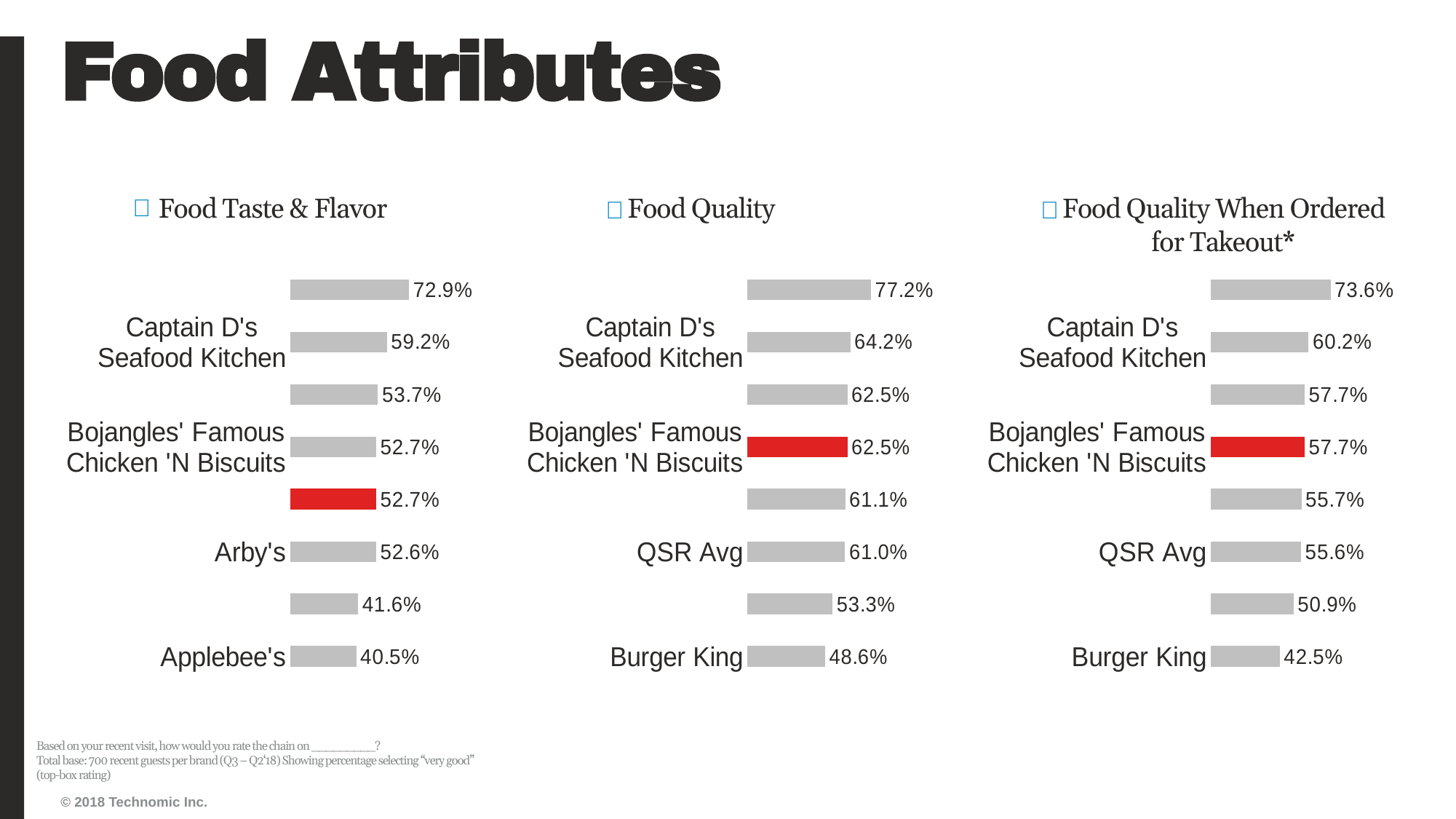

# Food Attributes
Food Taste & Flavor
Food Quality
Food Quality When Ordered for Takeout*

### Chart

| Category | Series1 |
|---|---|
| Applebee's | 0.40476190476190477 |
| Burger King | 0.41612200435729846 |
| Arby's | 0.5255813953488372 |
| Bojangles' Famous Chicken 'N Biscuits | 0.527027027027027 |
| Bojangles' Famous Chicken 'N Biscuits | 0.527027027027027 |
| QSR Avg | 0.5369864655731007 |
| Captain D's Seafood Kitchen | 0.5921450151057401 |
| Chick-fil-A | 0.7285714285714285 |

### Chart

| Category | Series1 |
|---|---|
| Burger King | 0.48554913294797686 |
| Applebee's | 0.5332369942196532 |
| QSR Avg | 0.6103315537838361 |
| Arby's | 0.6107871720116618 |
| Bojangles' Famous Chicken 'N Biscuits | 0.6246376811594203 |
| Bojangles' Famous Chicken 'N Biscuits | 0.6246376811594203 |
| Captain D's Seafood Kitchen | 0.6422413793103449 |
| Chick-fil-A | 0.7718023255813954 |

### Chart

| Category | Series1 |
|---|---|
| Burger King | 0.4246376811594203 |
| Applebee's | 0.5094339622641509 |
| QSR Avg | 0.5557230181952063 |
| Arby's | 0.5574963609898108 |
| Bojangles' Famous Chicken 'N Biscuits | 0.5768115942028985 |
| Bojangles' Famous Chicken 'N Biscuits | 0.5768115942028985 |
| Captain D's Seafood Kitchen | 0.6017191977077364 |
| Chick-fil-A | 0.736231884057971 |
Based on your recent visit, how would you rate the chain on _________?                                           Total base: 700 recent guests per brand (Q3 – Q2‘18) Showing percentage selecting “very good” (top-box rating)